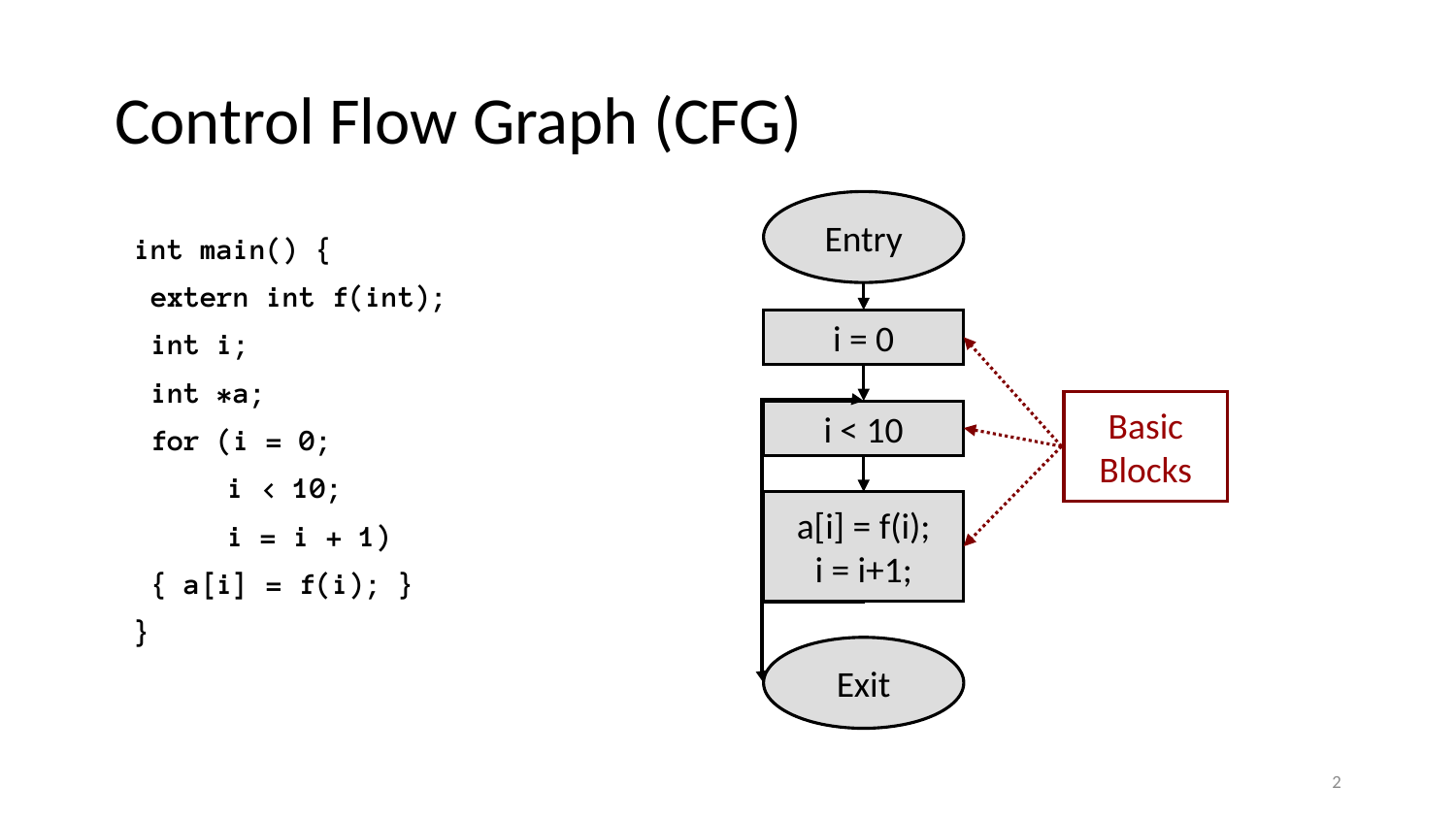

# Control Flow Graph (CFG)
Entry
i = 0
Basic
Blocks
i < 10
a[i] = f(i);
i = i+1;
Exit
int main() {
 extern int f(int);
 int i;
 int *a;
 for (i = 0;
	    i < 10;
	    i = i + 1)
 { a[i] = f(i); }
}
2